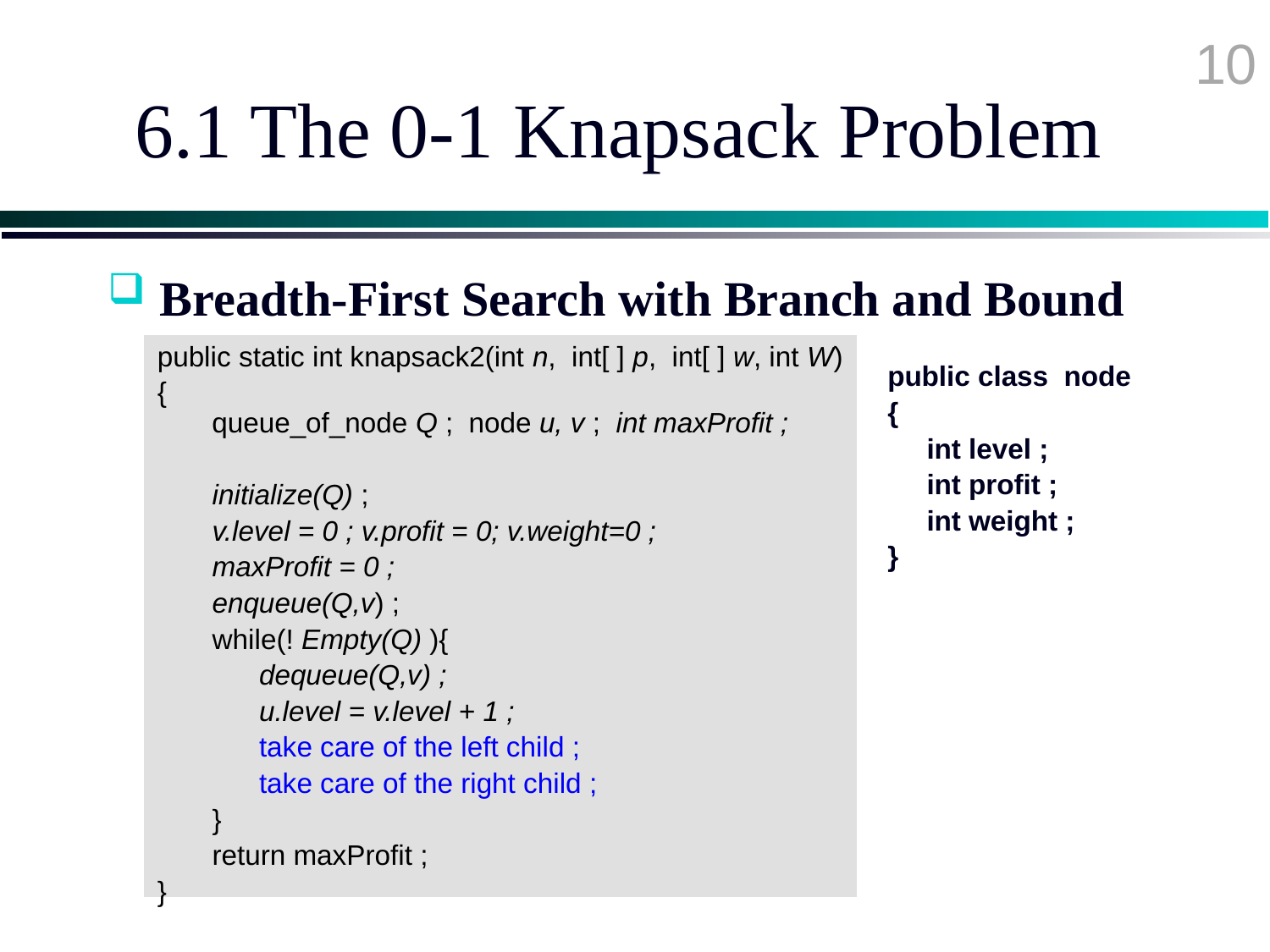

10
# 6.1 The 0-1 Knapsack Problem
 Breadth-First Search with Branch and Bound

public static int knapsack2(int n,  int[ ] p,  int[ ] w, int W)
{
       queue_of_node Q ;  node u, v ;  int maxProfit ;

       initialize(Q) ;
       v.level = 0 ; v.profit = 0; v.weight=0 ;
       maxProfit = 0 ;
       enqueue(Q,v) ;
       while(! Empty(Q) ){
             dequeue(Q,v) ;
             u.level = v.level + 1 ;
             take care of the left child ;
             take care of the right child ;
       }
       return maxProfit ;
}
public class  node
{
     int level ;
     int profit ;
     int weight ;
}